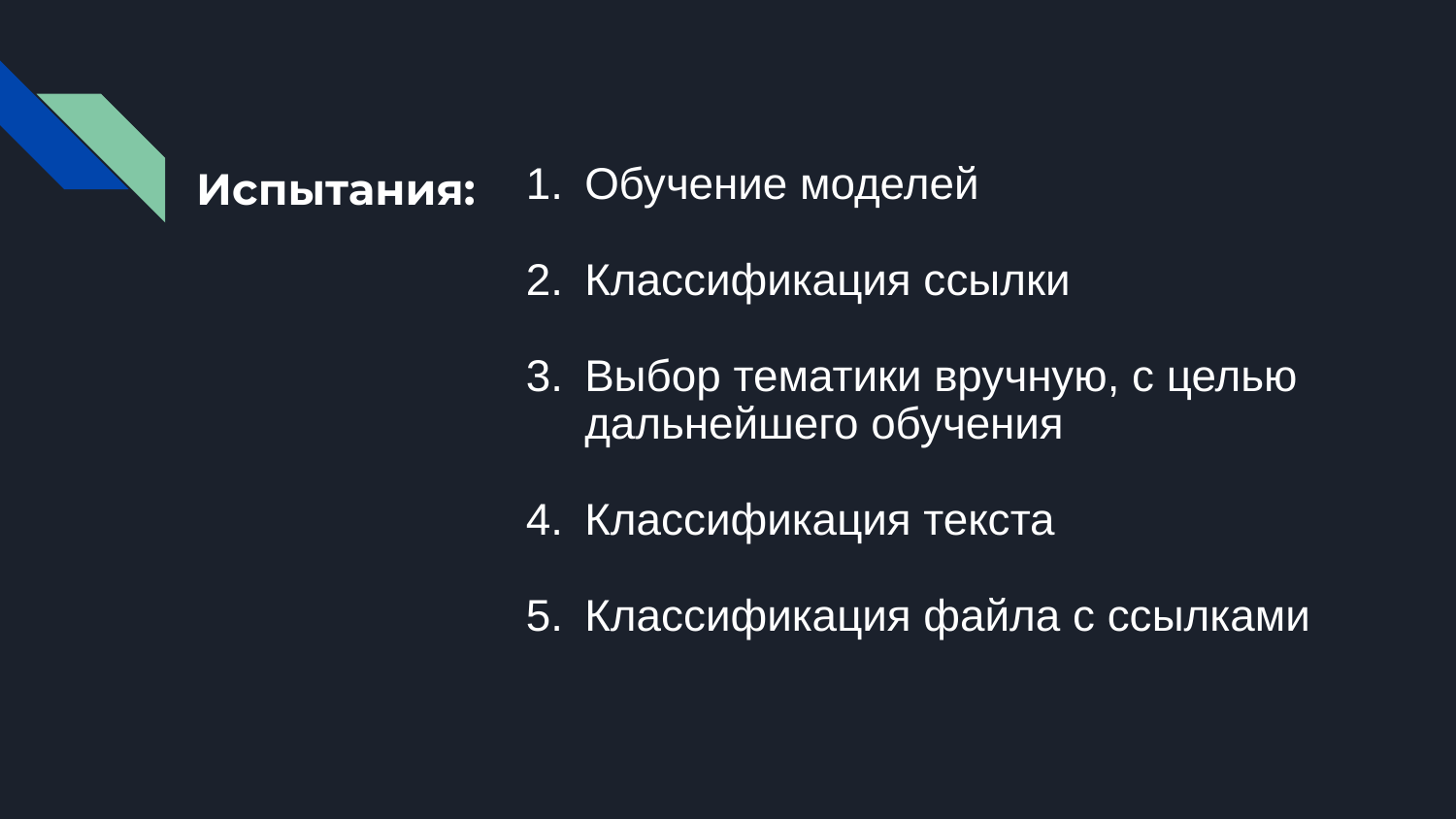

# Испытания:
Обучение моделей

Классификация ссылки

Выбор тематики вручную, с целью дальнейшего обучения

Классификация текста

Классификация файла с ссылками